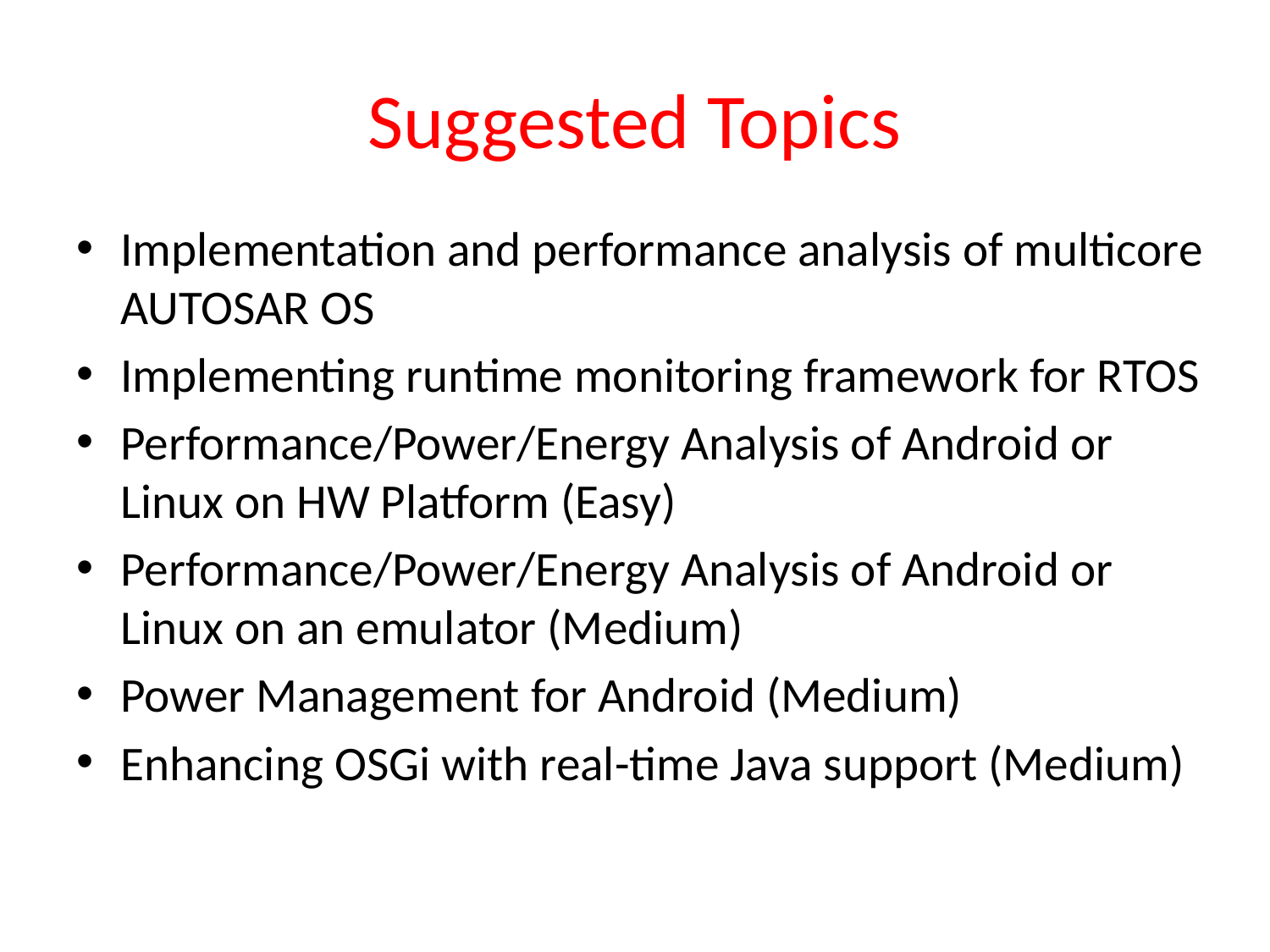

# Suggested Topics
Implementation and performance analysis of multicore AUTOSAR OS
Implementing runtime monitoring framework for RTOS
Performance/Power/Energy Analysis of Android or Linux on HW Platform (Easy)
Performance/Power/Energy Analysis of Android or Linux on an emulator (Medium)
Power Management for Android (Medium)
Enhancing OSGi with real-time Java support (Medium)